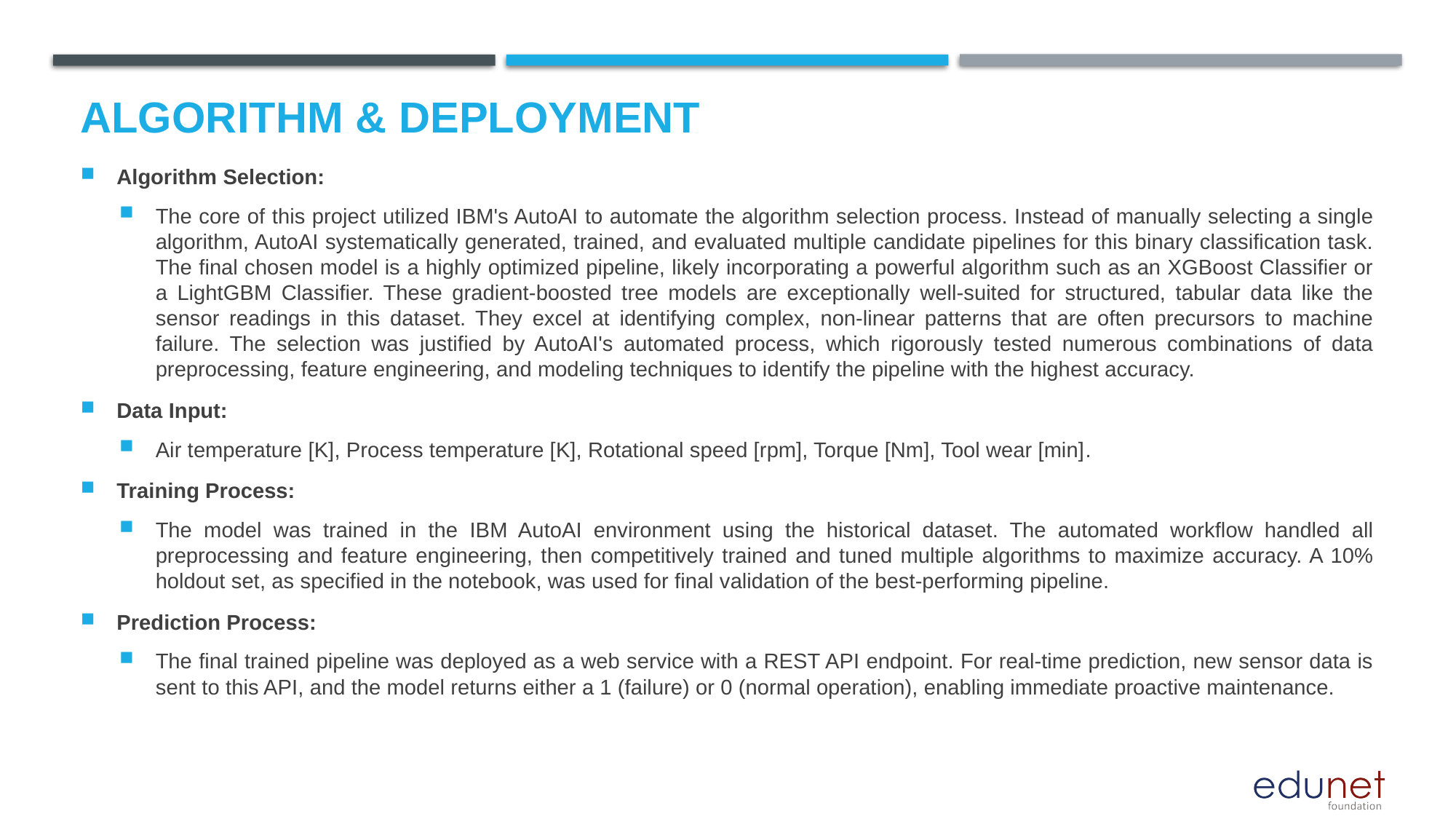

# Algorithm & Deployment
Algorithm Selection:
The core of this project utilized IBM's AutoAI to automate the algorithm selection process. Instead of manually selecting a single algorithm, AutoAI systematically generated, trained, and evaluated multiple candidate pipelines for this binary classification task. The final chosen model is a highly optimized pipeline, likely incorporating a powerful algorithm such as an XGBoost Classifier or a LightGBM Classifier. These gradient-boosted tree models are exceptionally well-suited for structured, tabular data like the sensor readings in this dataset. They excel at identifying complex, non-linear patterns that are often precursors to machine failure. The selection was justified by AutoAI's automated process, which rigorously tested numerous combinations of data preprocessing, feature engineering, and modeling techniques to identify the pipeline with the highest accuracy.
Data Input:
Air temperature [K], Process temperature [K], Rotational speed [rpm], Torque [Nm], Tool wear [min].
Training Process:
The model was trained in the IBM AutoAI environment using the historical dataset. The automated workflow handled all preprocessing and feature engineering, then competitively trained and tuned multiple algorithms to maximize accuracy. A 10% holdout set, as specified in the notebook, was used for final validation of the best-performing pipeline.
Prediction Process:
The final trained pipeline was deployed as a web service with a REST API endpoint. For real-time prediction, new sensor data is sent to this API, and the model returns either a 1 (failure) or 0 (normal operation), enabling immediate proactive maintenance.